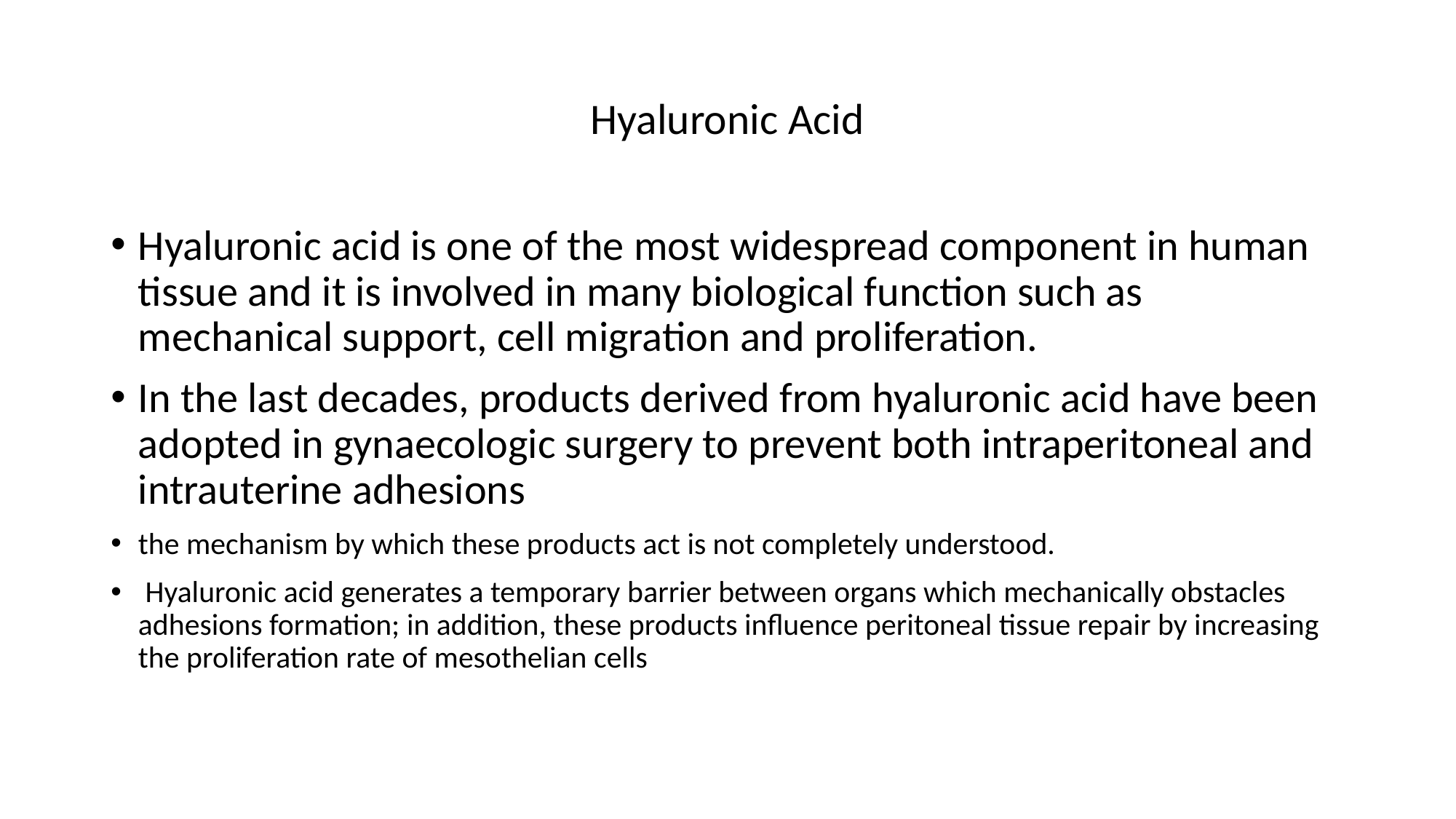

# Hyaluronic Acid
Hyaluronic acid is one of the most widespread component in human tissue and it is involved in many biological function such as mechanical support, cell migration and proliferation.
In the last decades, products derived from hyaluronic acid have been adopted in gynaecologic surgery to prevent both intraperitoneal and intrauterine adhesions
the mechanism by which these products act is not completely understood.
 Hyaluronic acid generates a temporary barrier between organs which mechanically obstacles adhesions formation; in addition, these products influence peritoneal tissue repair by increasing the proliferation rate of mesothelian cells